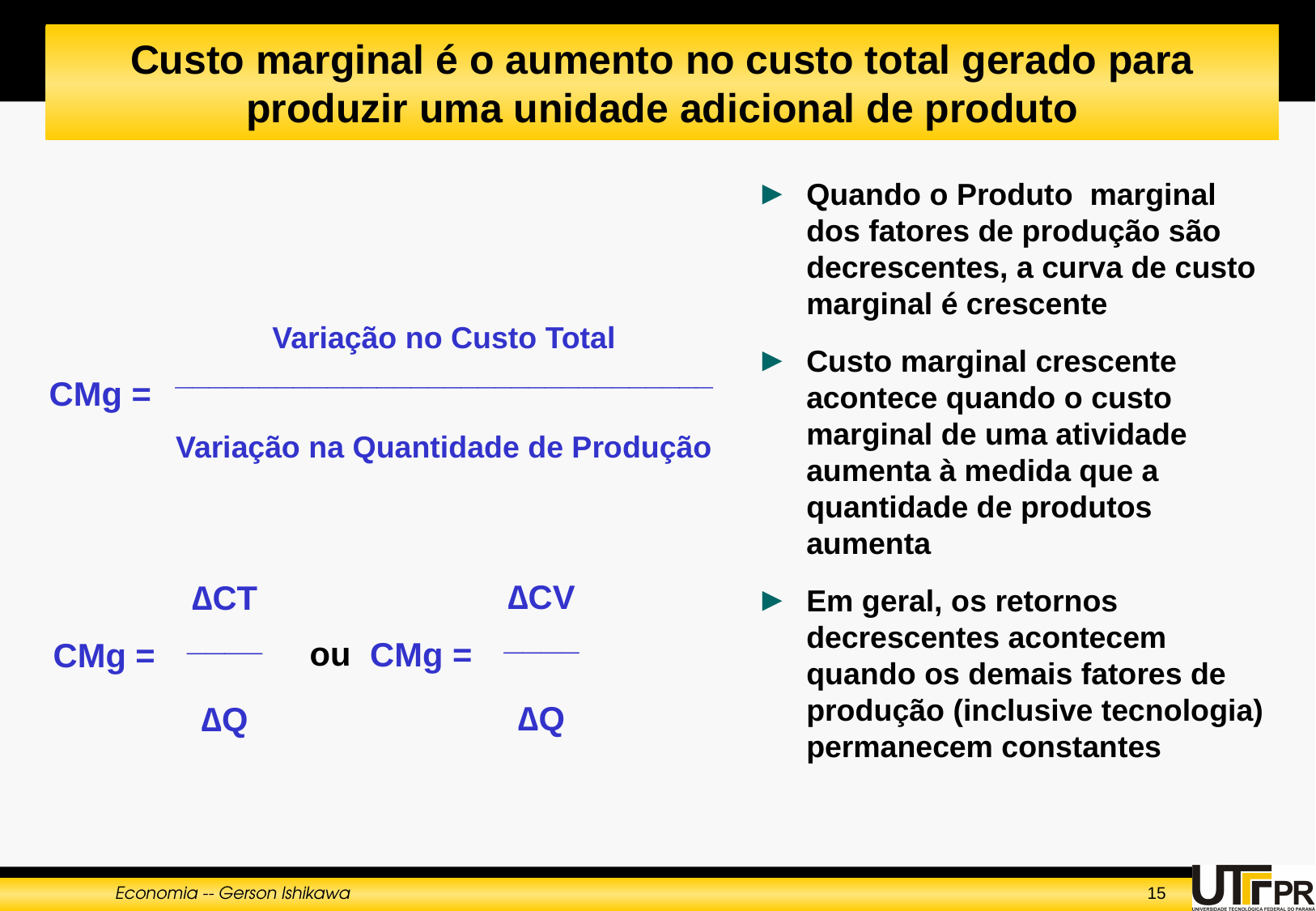

# Custo marginal é o aumento no custo total gerado para produzir uma unidade adicional de produto
Quando o Produto  marginal dos fatores de produção são decrescentes, a curva de custo marginal é crescente
Custo marginal crescente acontece quando o custo marginal de uma atividade aumenta à medida que a quantidade de produtos aumenta
Em geral, os retornos decrescentes acontecem quando os demais fatores de produção (inclusive tecnologia) permanecem constantes
Variação no Custo Total
________________________________

Variação na Quantidade de Produção
CMg =
∆CV
____

∆Q
∆CT
____

∆Q
ou
CMg =
CMg =
Economia -- Gerson Ishikawa
15